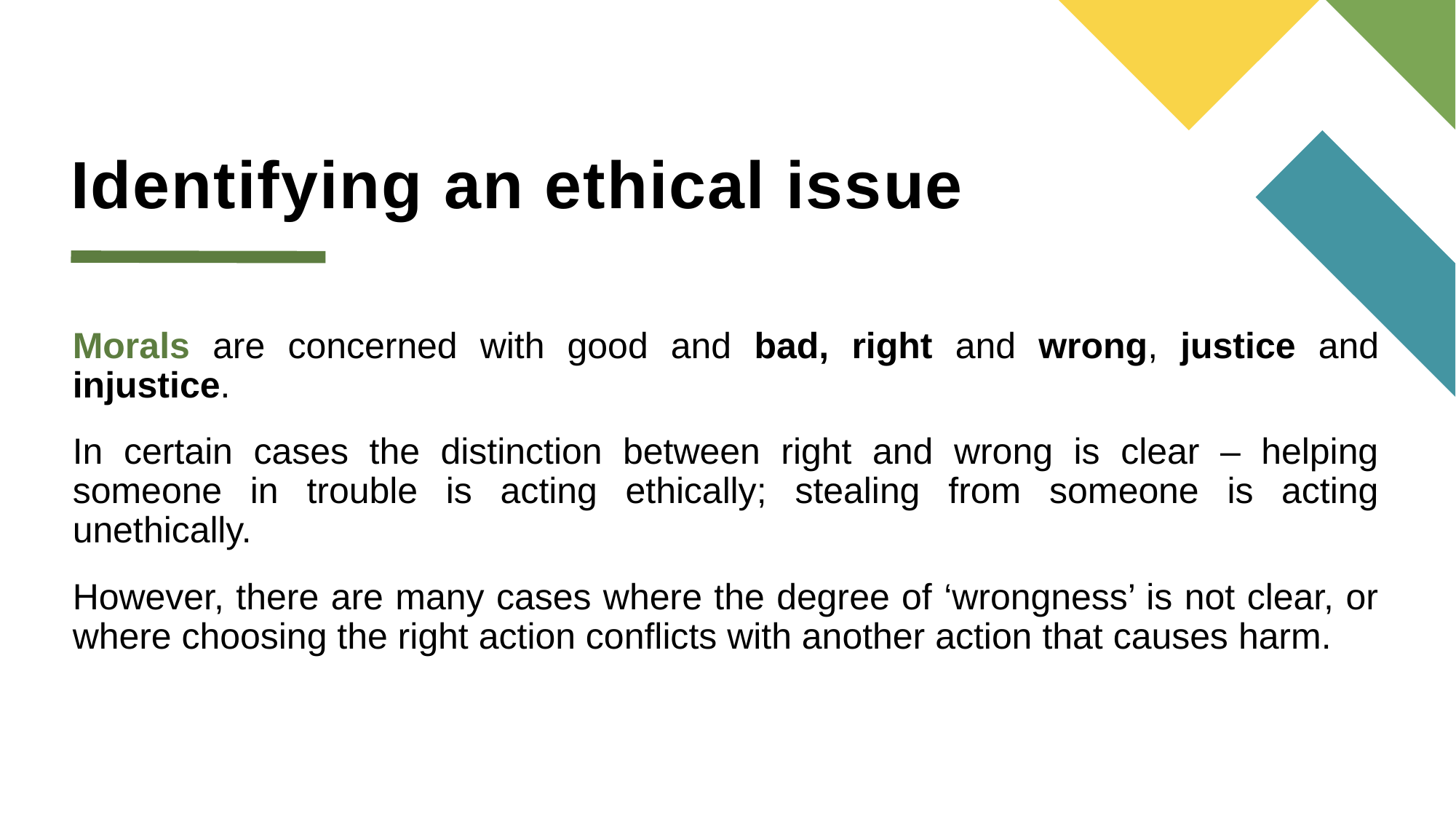

Identifying an ethical issue
Morals are concerned with good and bad, right and wrong, justice and injustice.
In certain cases the distinction between right and wrong is clear – helping someone in trouble is acting ethically; stealing from someone is acting unethically.
However, there are many cases where the degree of ‘wrongness’ is not clear, or where choosing the right action conflicts with another action that causes harm.